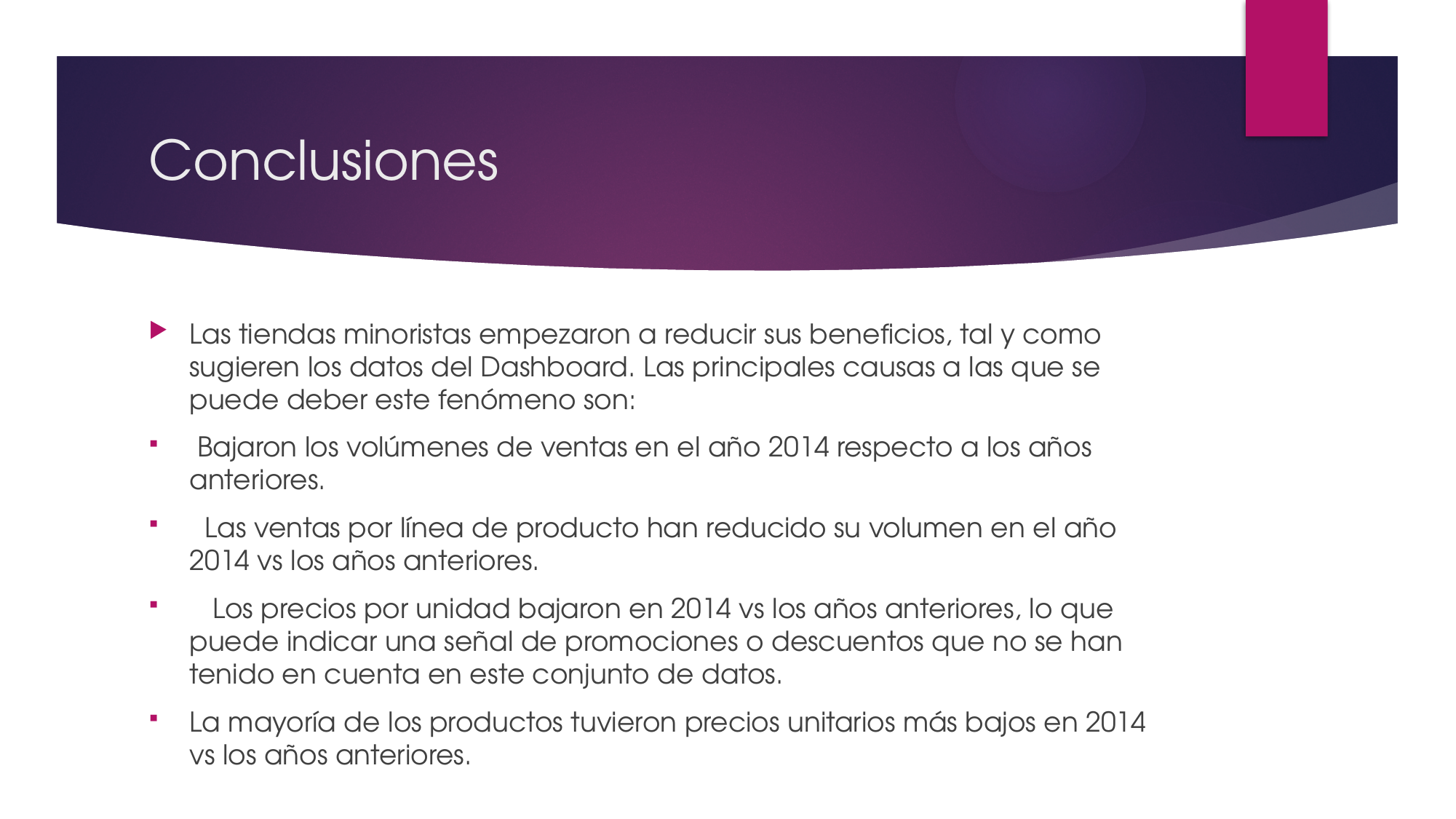

# Conclusiones
Las tiendas minoristas empezaron a reducir sus beneficios, tal y como sugieren los datos del Dashboard. Las principales causas a las que se puede deber este fenómeno son:
 Bajaron los volúmenes de ventas en el año 2014 respecto a los años anteriores.
  Las ventas por línea de producto han reducido su volumen en el año 2014 vs los años anteriores.
   Los precios por unidad bajaron en 2014 vs los años anteriores, lo que puede indicar una señal de promociones o descuentos que no se han tenido en cuenta en este conjunto de datos.
La mayoría de los productos tuvieron precios unitarios más bajos en 2014 vs los años anteriores.